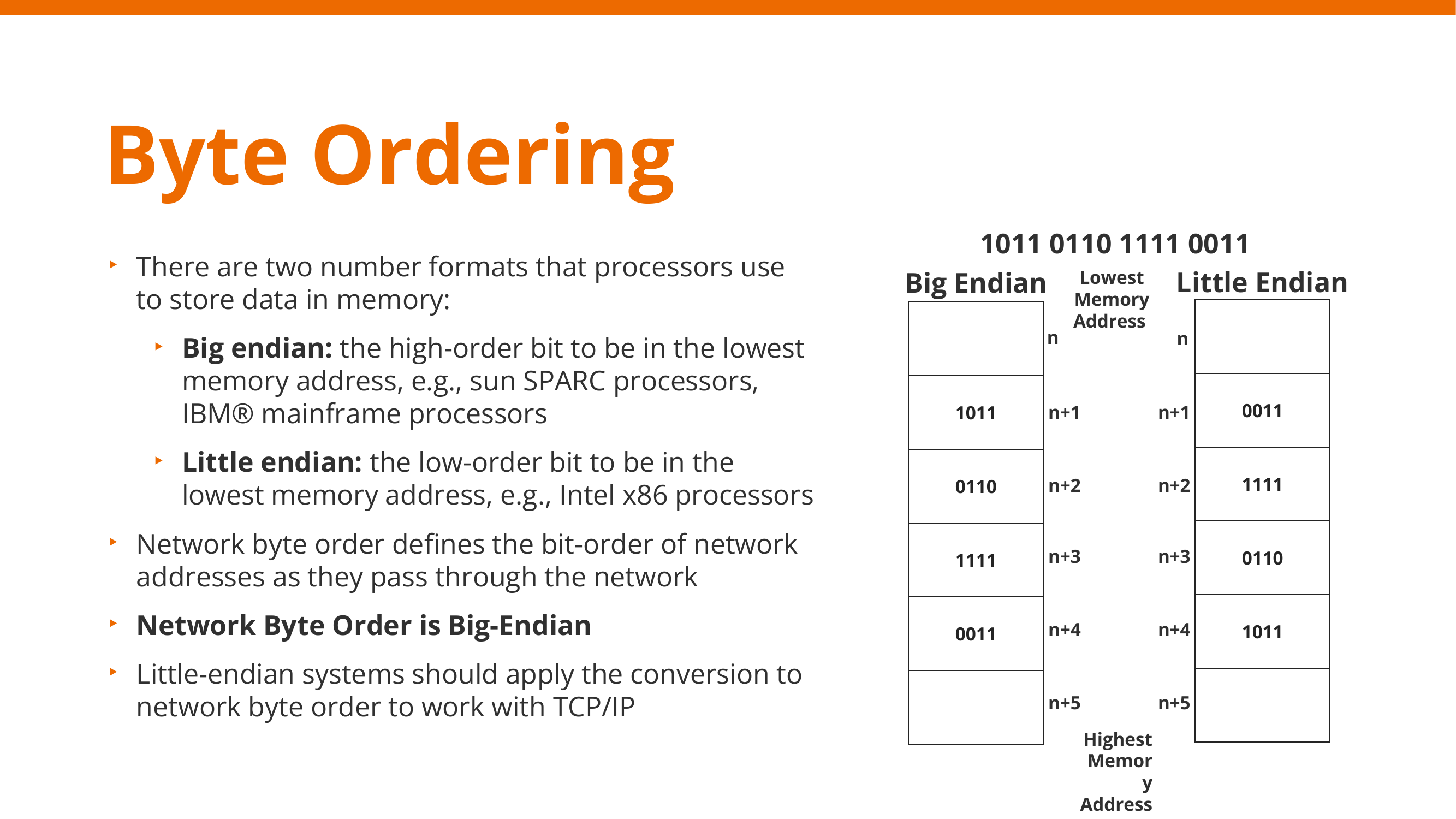

Byte Ordering
1011 0110 1111 0011
There are two number formats that processors use to store data in memory:
Big endian: the high-order bit to be in the lowest memory address, e.g., sun SPARC processors, IBM® mainframe processors
Little endian: the low-order bit to be in the lowest memory address, e.g., Intel x86 processors
Network byte order defines the bit-order of network addresses as they pass through the network
Network Byte Order is Big-Endian
Little-endian systems should apply the conversion to network byte order to work with TCP/IP
Little Endian
Big Endian
Lowest Memory Address
|  |
| --- |
| 0011 |
| 1111 |
| 0110 |
| 1011 |
|  |
|  |
| --- |
| 1011 |
| 0110 |
| 1111 |
| 0011 |
|  |
n
n
n+1
n+1
n+2
n+2
n+3
n+3
n+4
n+4
n+5
n+5
Highest Memory Address